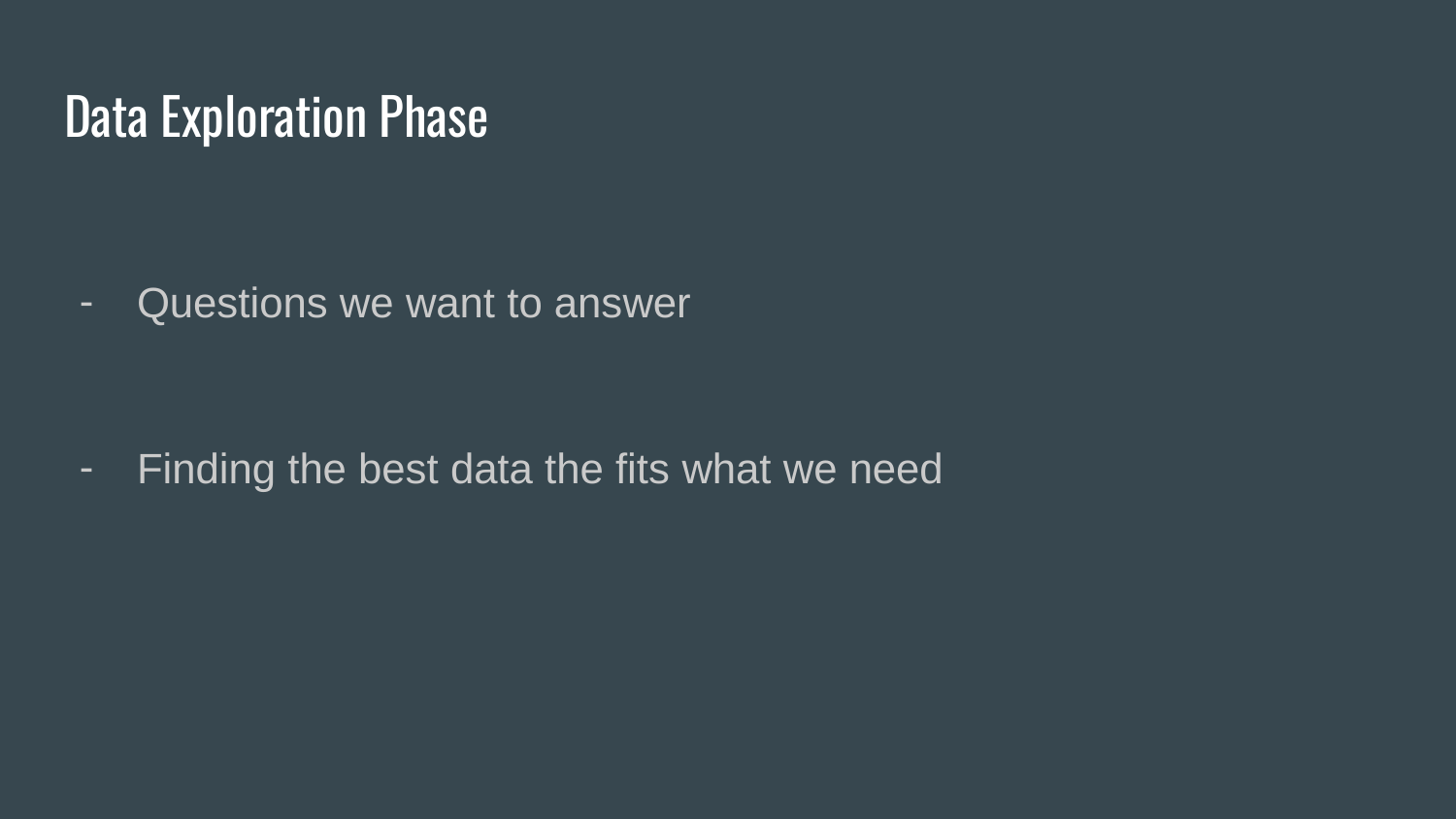

# Data Exploration Phase

Questions we want to answer

Finding the best data the fits what we need